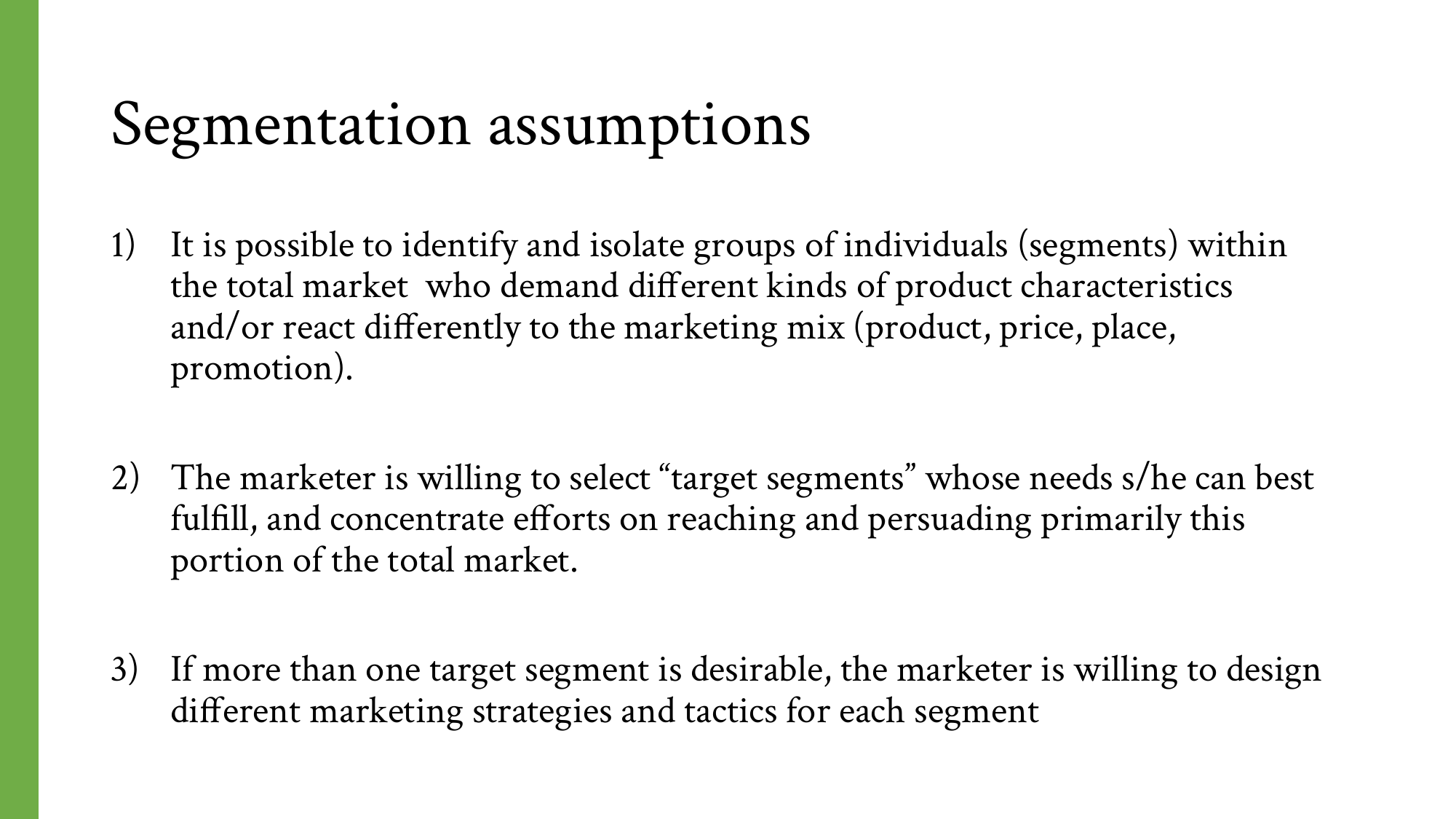

# Segmentation assumptions
It is possible to identify and isolate groups of individuals (segments) within the total market  who demand different kinds of product characteristics and/or react differently to the marketing mix (product, price, place, promotion).

The marketer is willing to select “target segments” whose needs s/he can best fulfill, and concentrate efforts on reaching and persuading primarily this portion of the total market.

If more than one target segment is desirable, the marketer is willing to design different marketing strategies and tactics for each segment